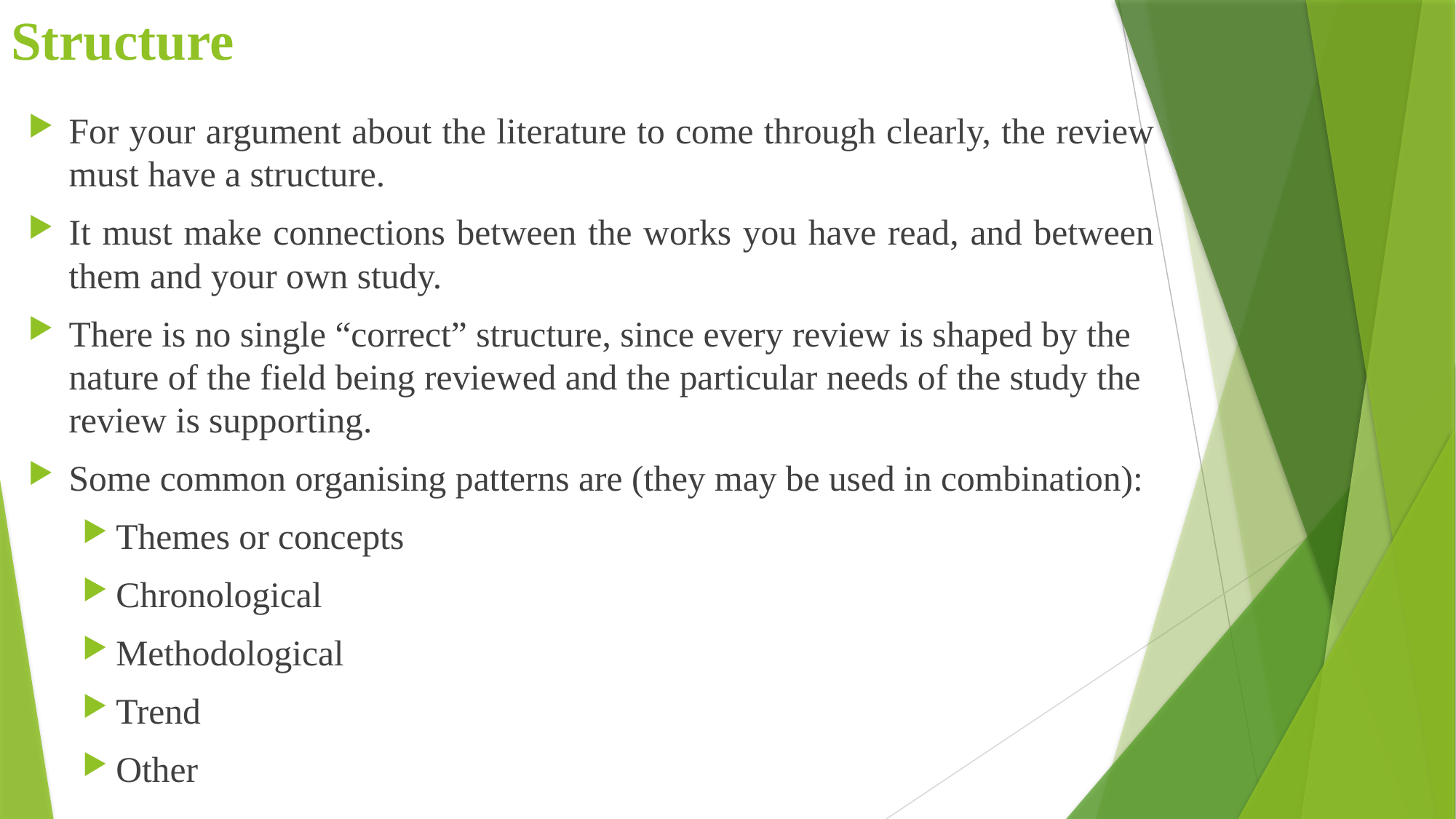

# Structure
For your argument about the literature to come through clearly, the review must have a structure.
It must make connections between the works you have read, and between them and your own study.
There is no single “correct” structure, since every review is shaped by the nature of the field being reviewed and the particular needs of the study the review is supporting.
Some common organising patterns are (they may be used in combination):
Themes or concepts
Chronological
Methodological
Trend
Other